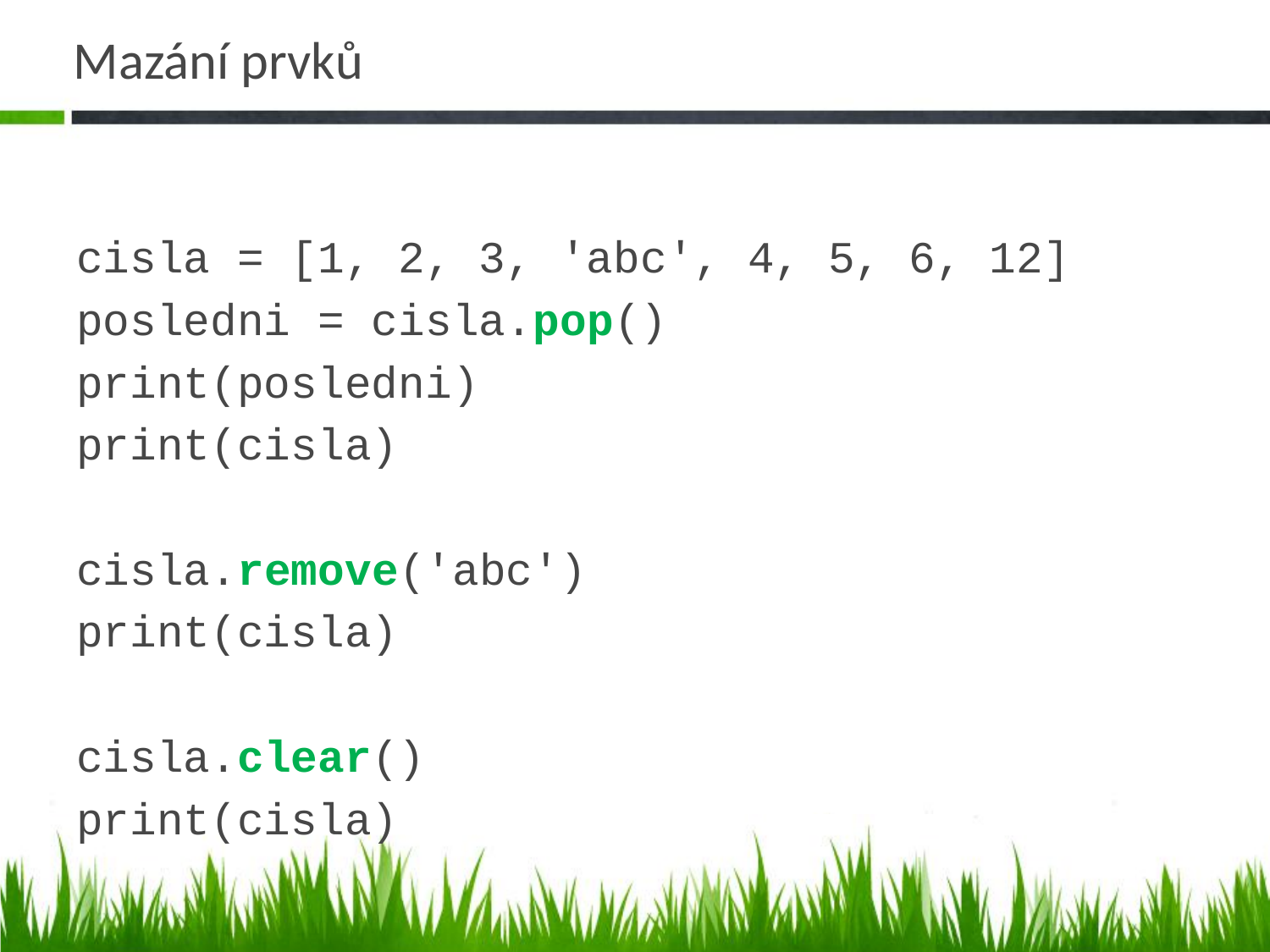

# Mazání prvků
cisla = [1, 2, 3, 'abc', 4, 5, 6, 12]
posledni = cisla.pop()
print(posledni)
print(cisla)

cisla.remove('abc')
print(cisla)

cisla.clear()
print(cisla)